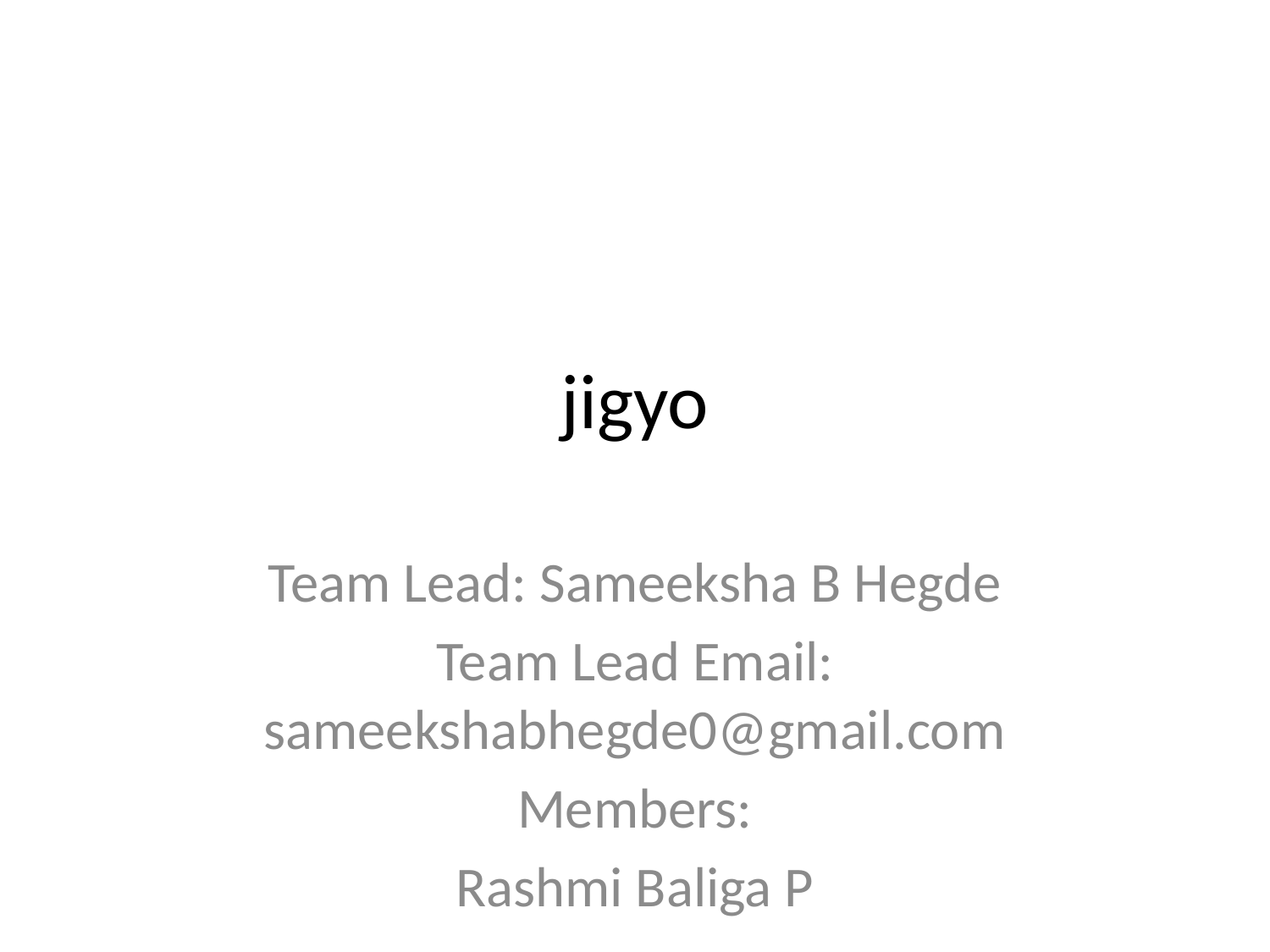

# jigyo
Team Lead: Sameeksha B Hegde
Team Lead Email: sameekshabhegde0@gmail.com
Members:
Rashmi Baliga P